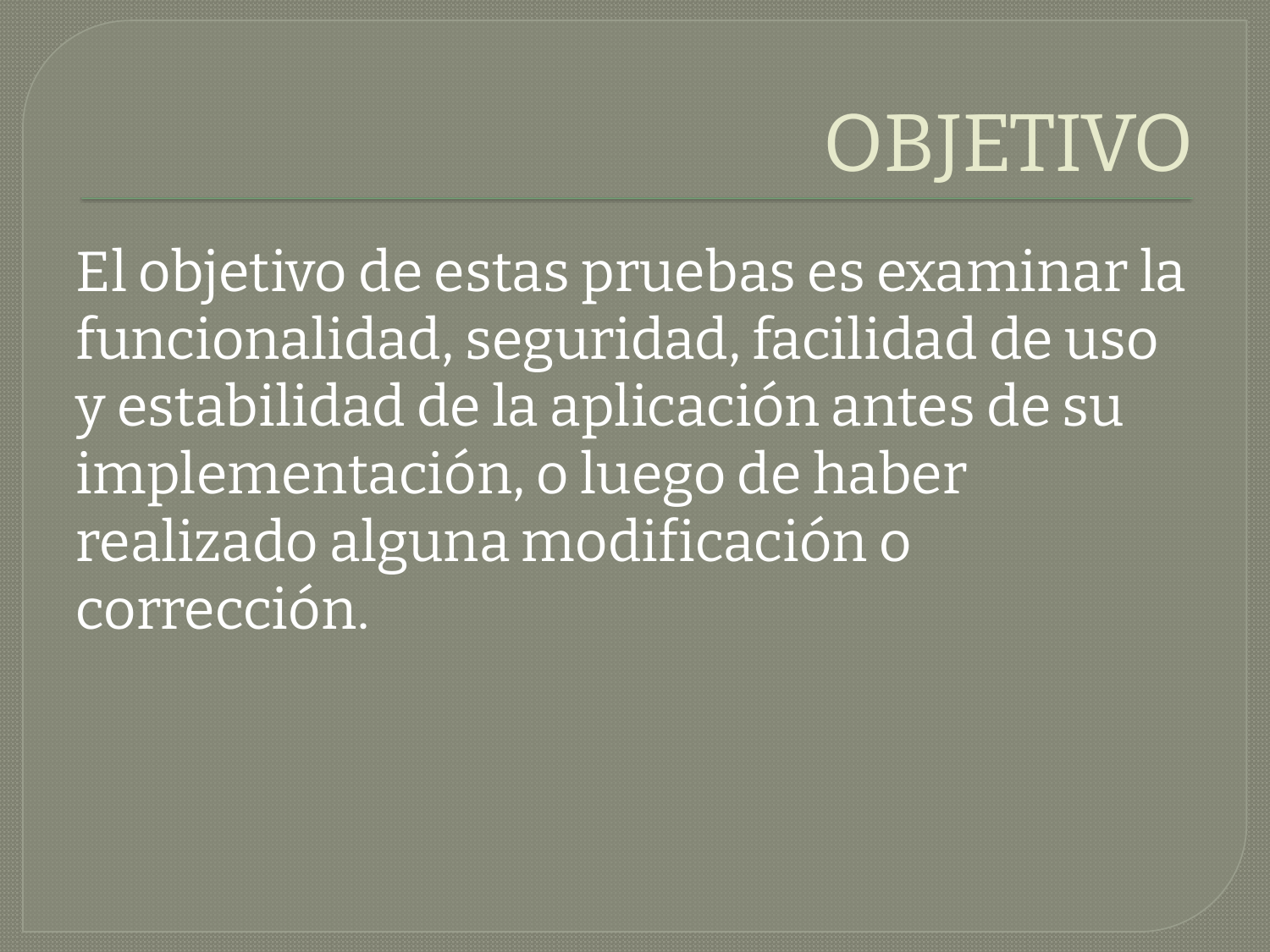

# OBJETIVO
El objetivo de estas pruebas es examinar la funcionalidad, seguridad, facilidad de uso y estabilidad de la aplicación antes de su implementación, o luego de haber realizado alguna modificación o corrección.